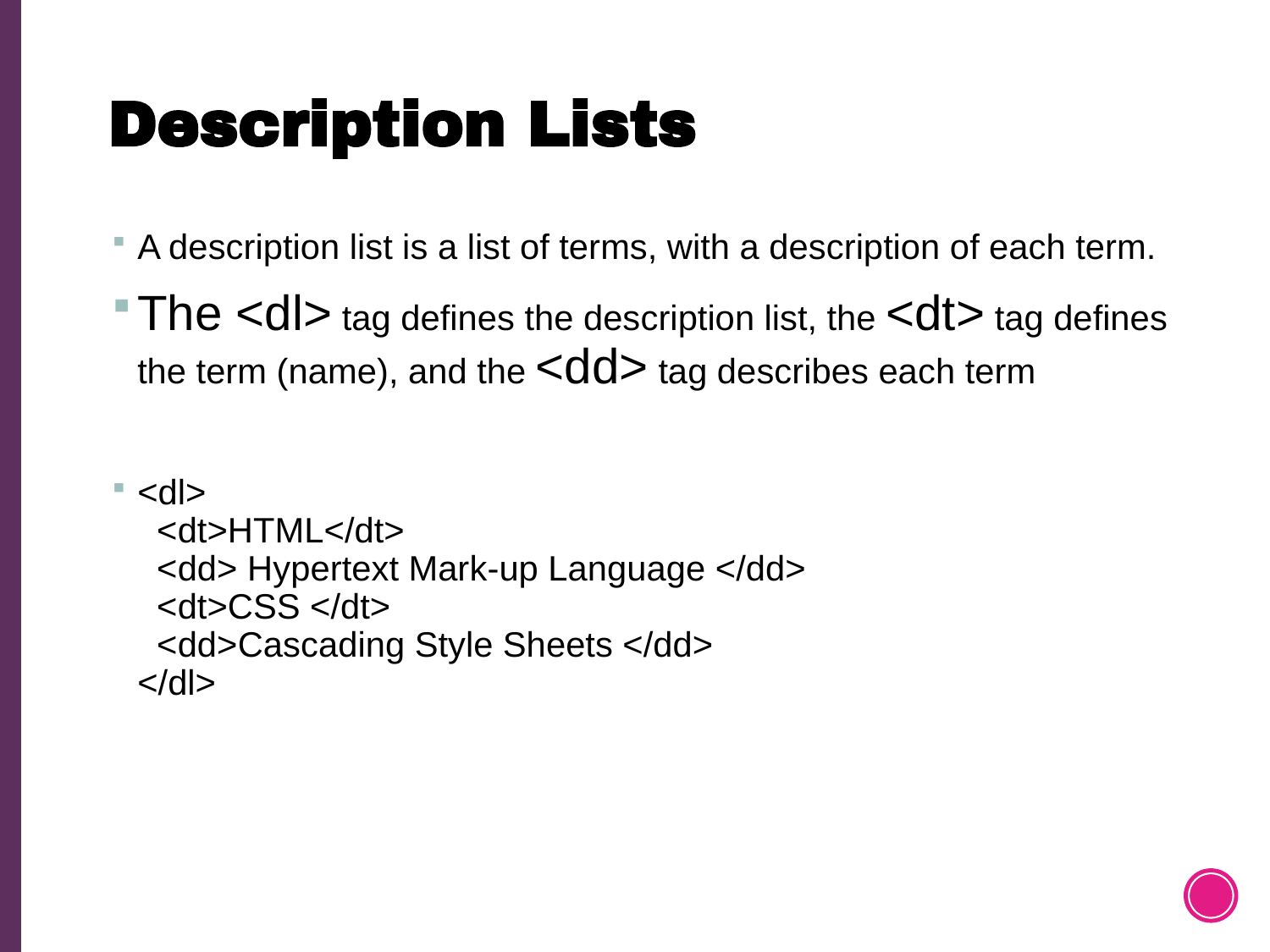

# Description Lists
A description list is a list of terms, with a description of each term.
The <dl> tag defines the description list, the <dt> tag defines the term (name), and the <dd> tag describes each term

<dl>
  <dt>HTML</dt>
  <dd> Hypertext Mark-up Language </dd>
  <dt>CSS </dt>
  <dd>Cascading Style Sheets </dd>
</dl>